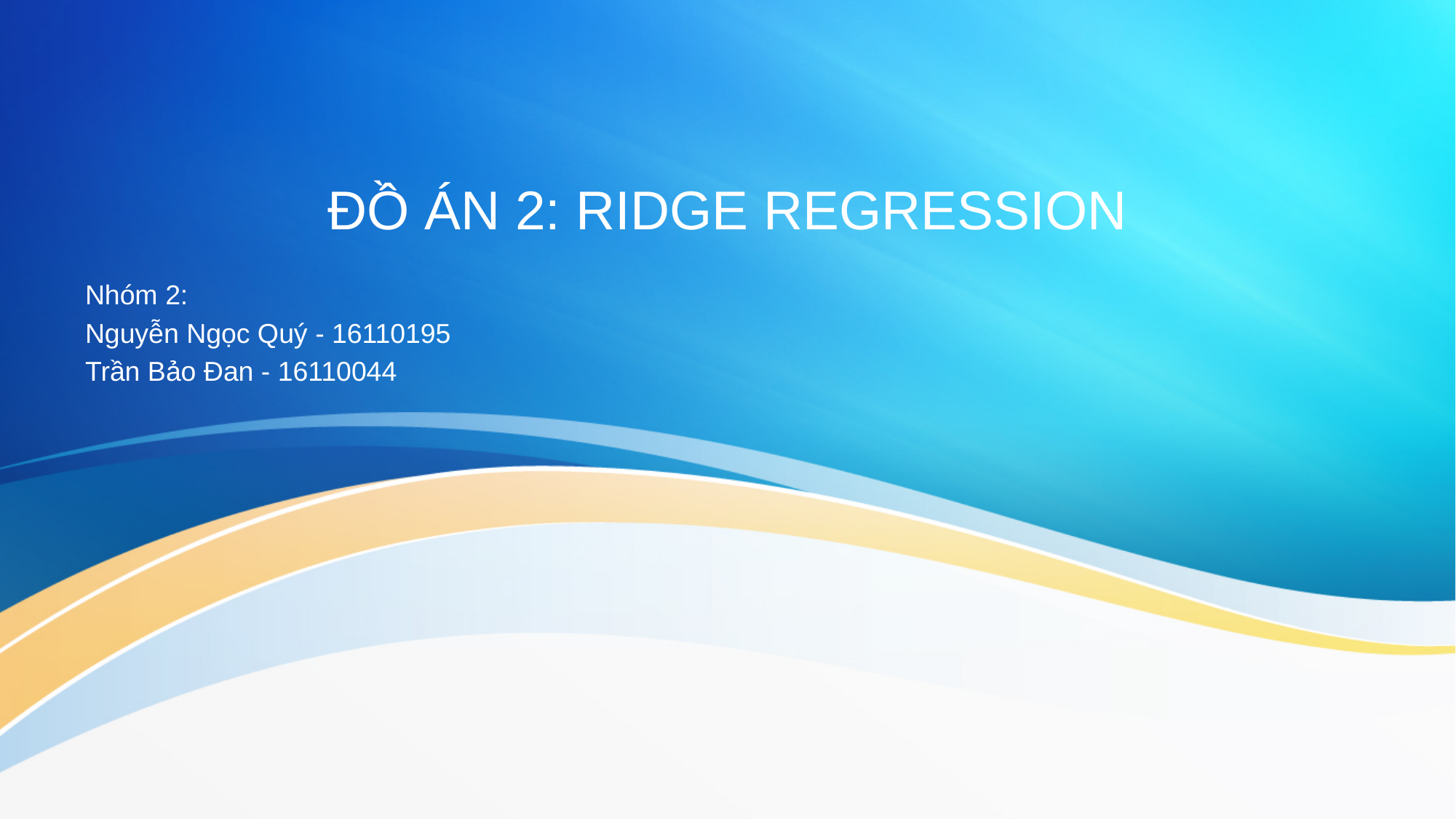

# ĐỒ ÁN 2: RIDGE REGRESSION
Nhóm 2:
Nguyễn Ngọc Quý - 16110195
Trần Bảo Đan - 16110044